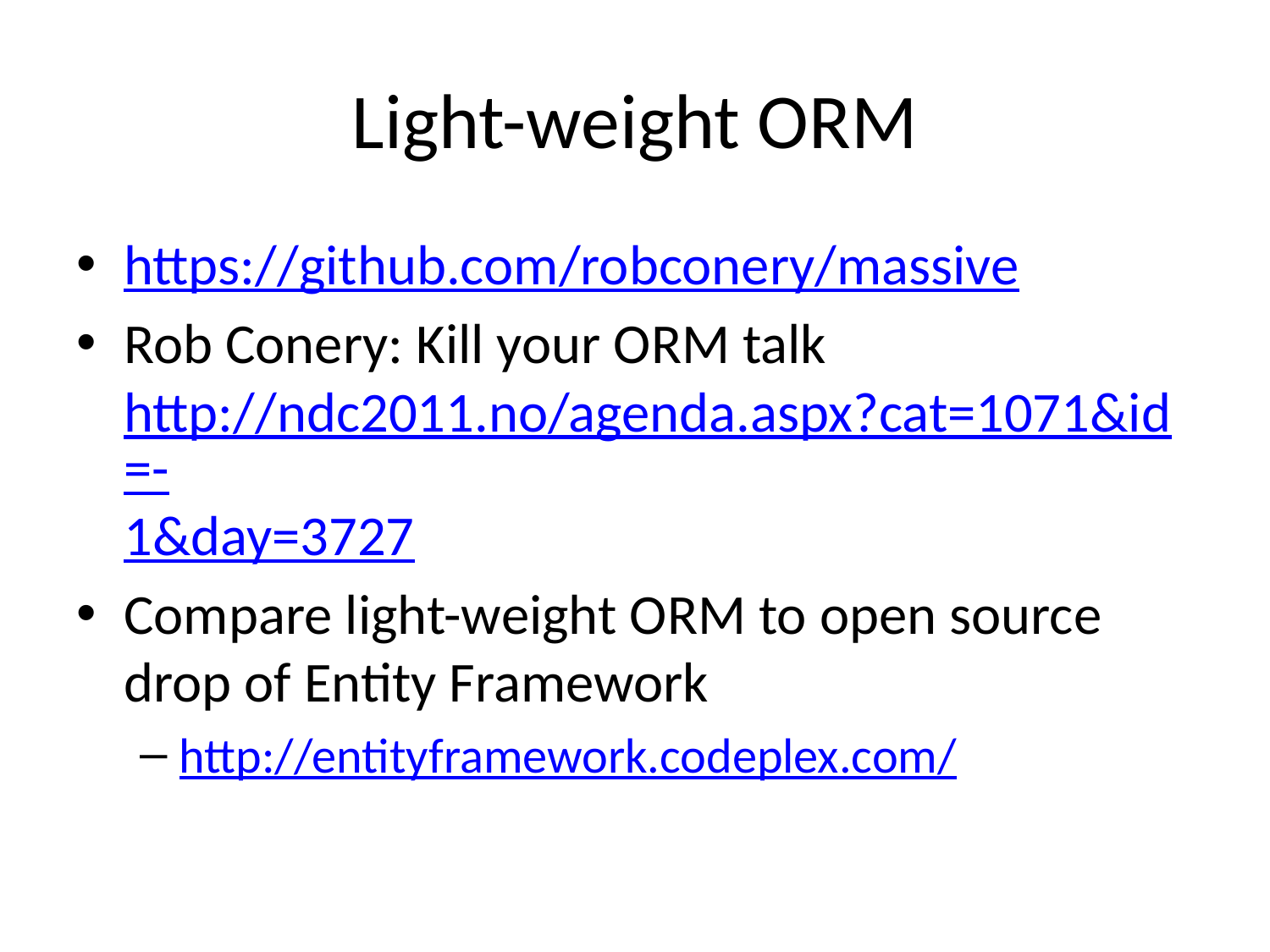

# Light-weight ORM
https://github.com/robconery/massive
Rob Conery: Kill your ORM talk
http://ndc2011.no/agenda.aspx?cat=1071&id=-1&day=3727
Compare light-weight ORM to open source drop of Entity Framework
http://entityframework.codeplex.com/